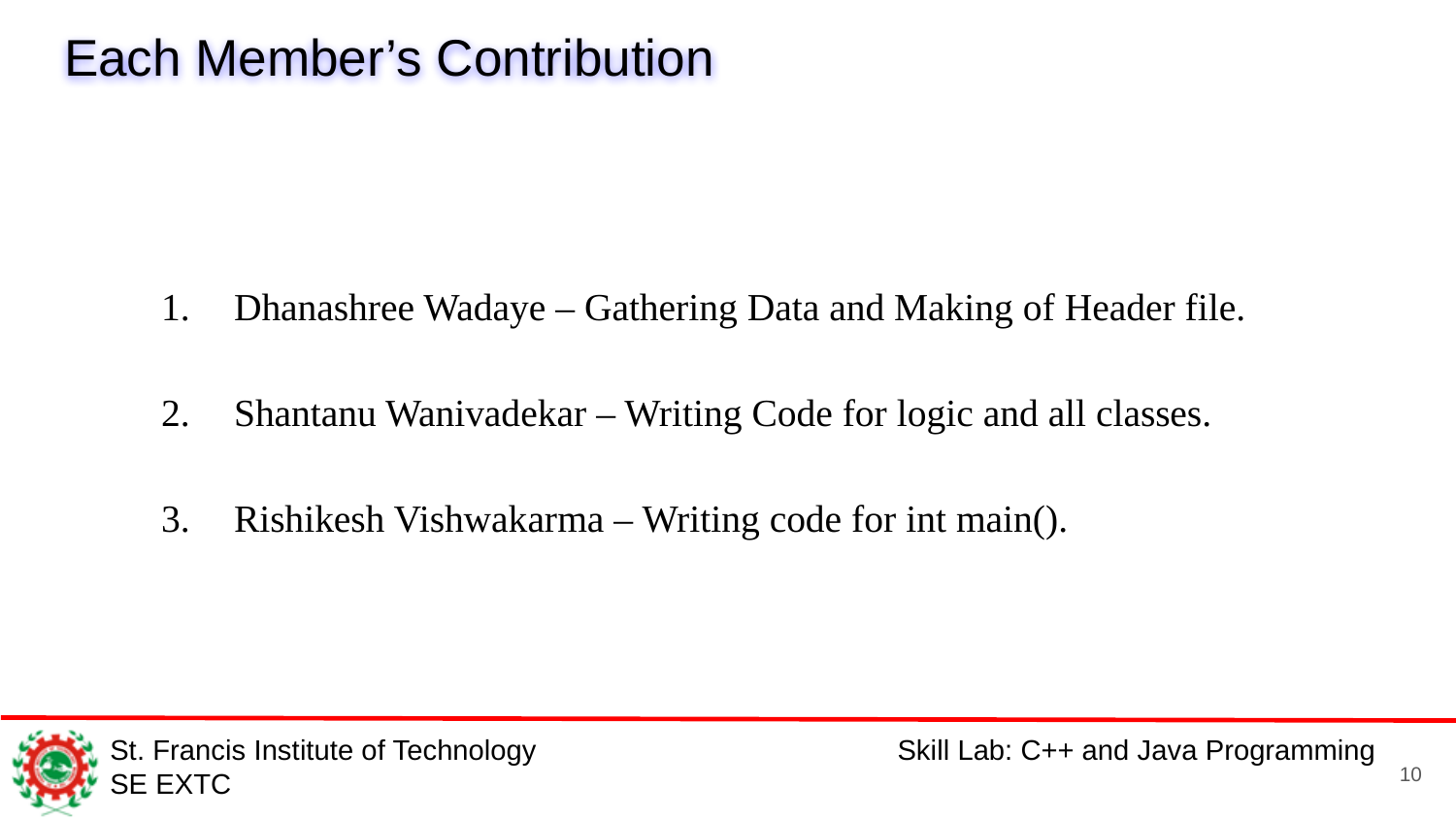

# Each Member’s Contribution
Dhanashree Wadaye – Gathering Data and Making of Header file.

Shantanu Wanivadekar – Writing Code for logic and all classes.

Rishikesh Vishwakarma – Writing code for int main().
10